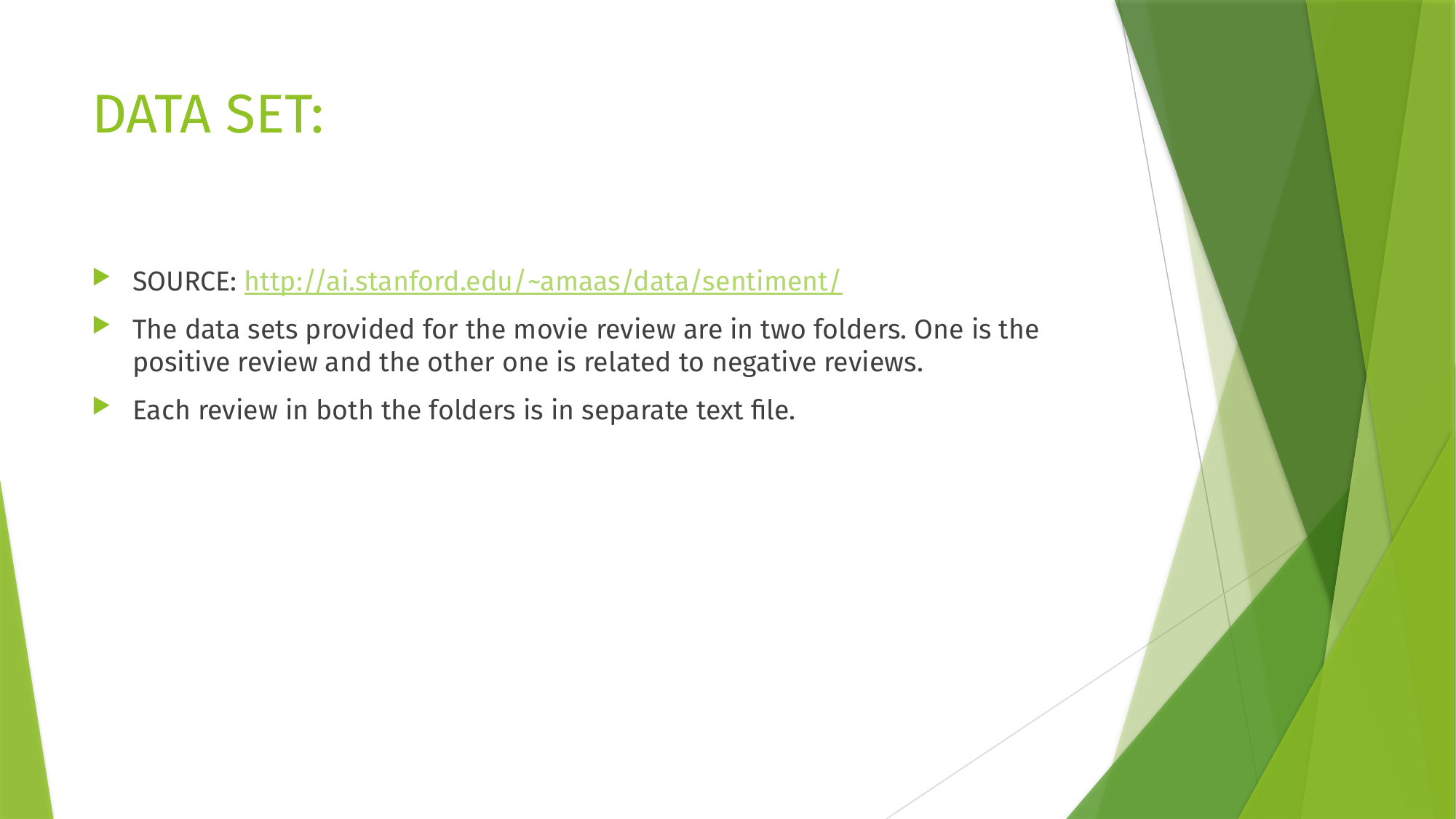

# DATA SET:
SOURCE: http://ai.stanford.edu/~amaas/data/sentiment/
The data sets provided for the movie review are in two folders. One is the positive review and the other one is related to negative reviews.
Each review in both the folders is in separate text file.